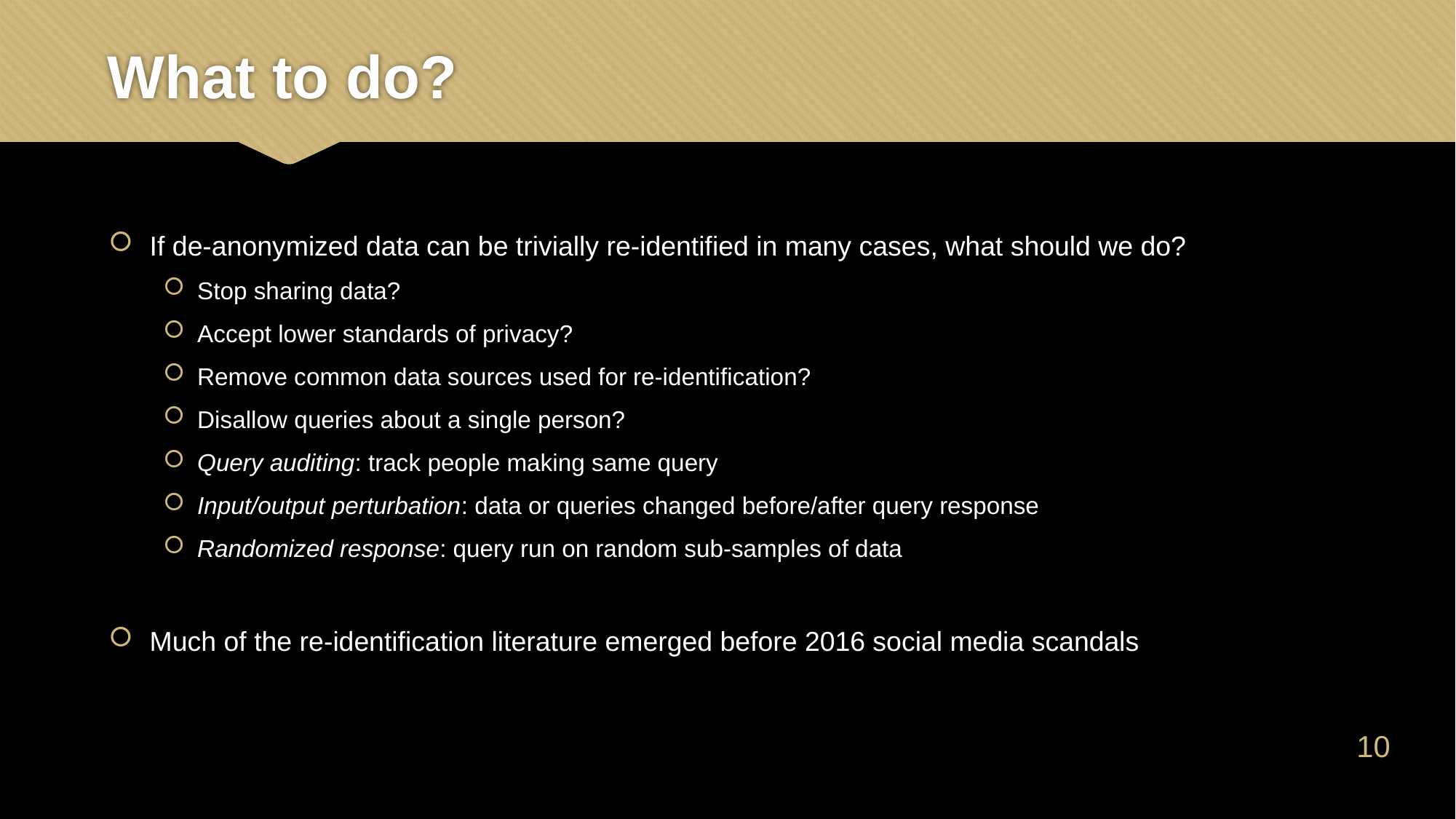

# What to do?
If de-anonymized data can be trivially re-identified in many cases, what should we do?
Stop sharing data?
Accept lower standards of privacy?
Remove common data sources used for re-identification?
Disallow queries about a single person?
Query auditing: track people making same query
Input/output perturbation: data or queries changed before/after query response
Randomized response: query run on random sub-samples of data

Much of the re-identification literature emerged before 2016 social media scandals
10